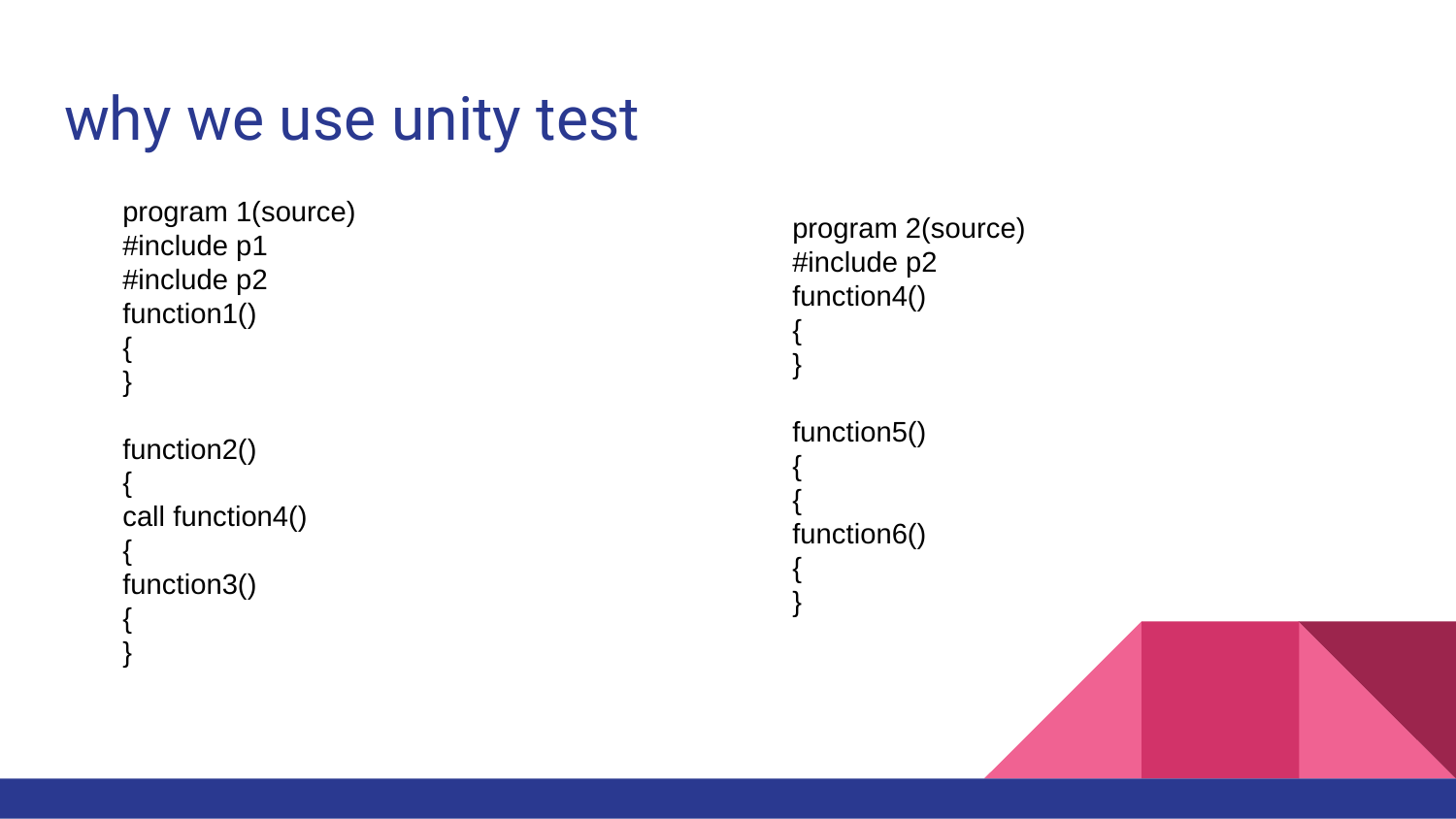

# why we use unity test
program 1(source)
#include p1
#include p2
function1()
{
}

function2()
{
call function4()
{
function3()
{
}
program 2(source)
#include p2
function4()
{
}

function5()
{
{
function6()
{
}